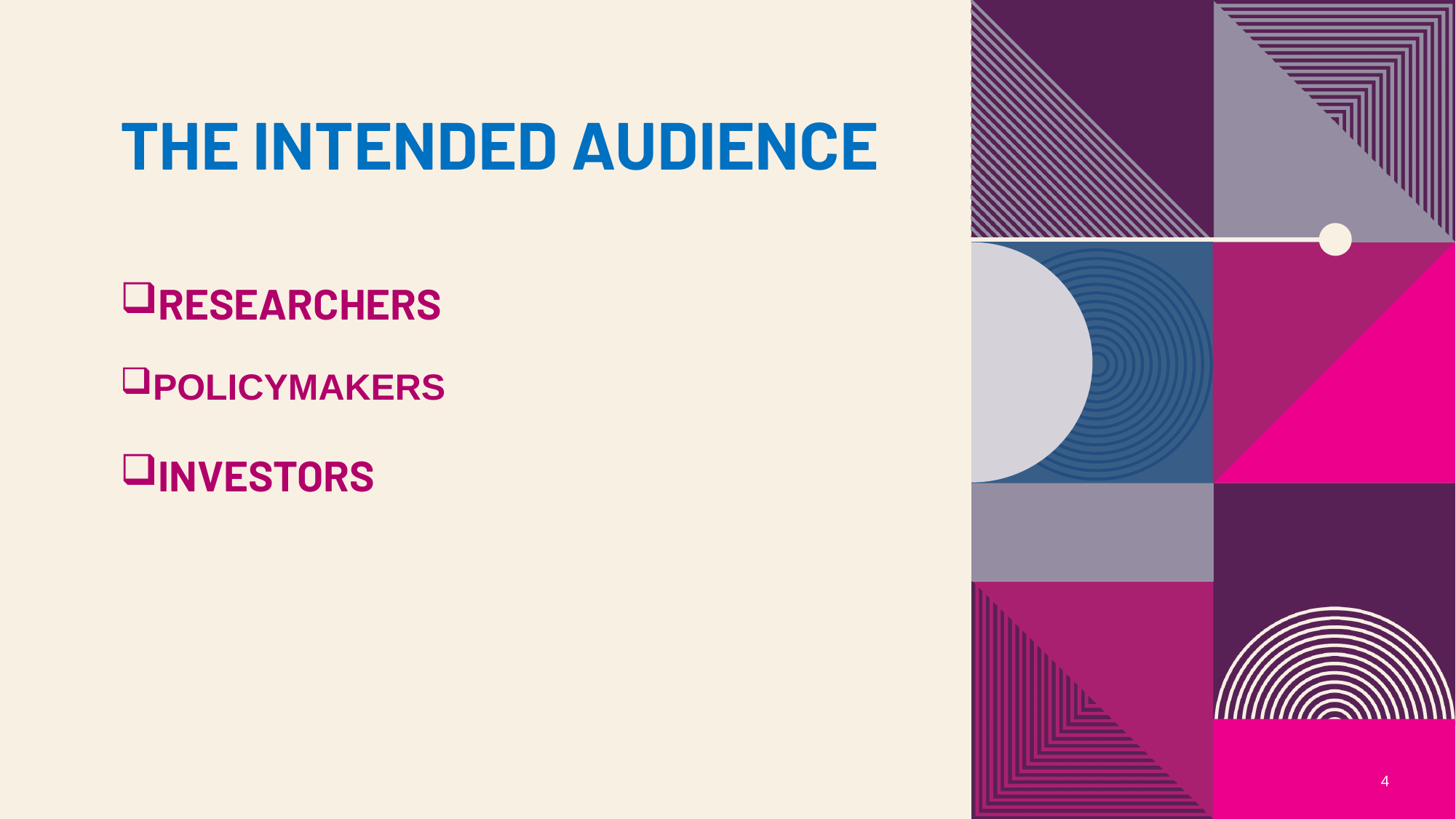

# The Intended audience
Researchers
Policymakers
Investors
4